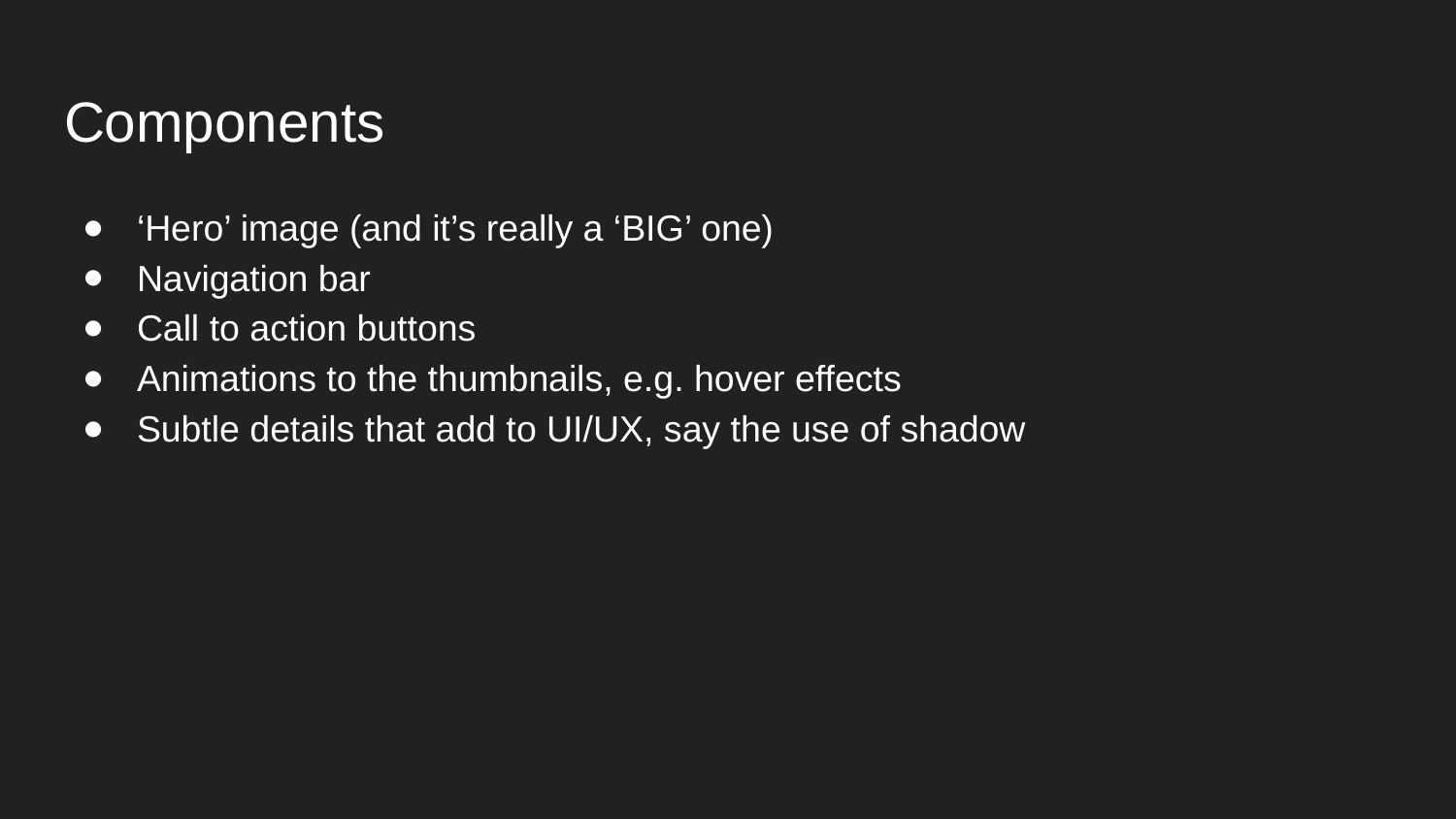

# Components
‘Hero’ image (and it’s really a ‘BIG’ one)
Navigation bar
Call to action buttons
Animations to the thumbnails, e.g. hover effects
Subtle details that add to UI/UX, say the use of shadow